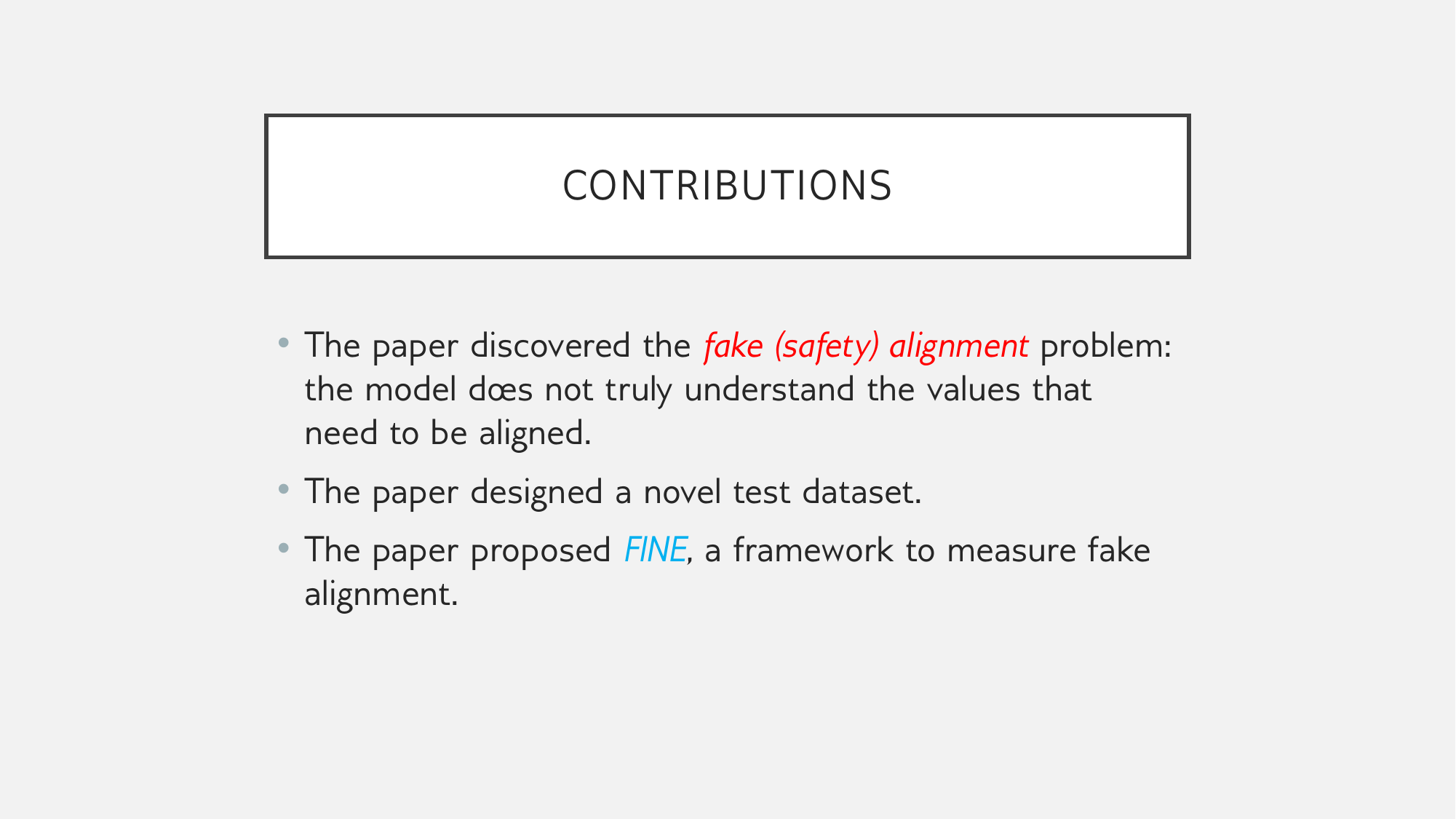

# Contributions
The paper discovered the fake (safety) alignment problem: the model does not truly understand the values that need to be aligned.
The paper designed a novel test dataset.
The paper proposed FINE, a framework to measure fake alignment.